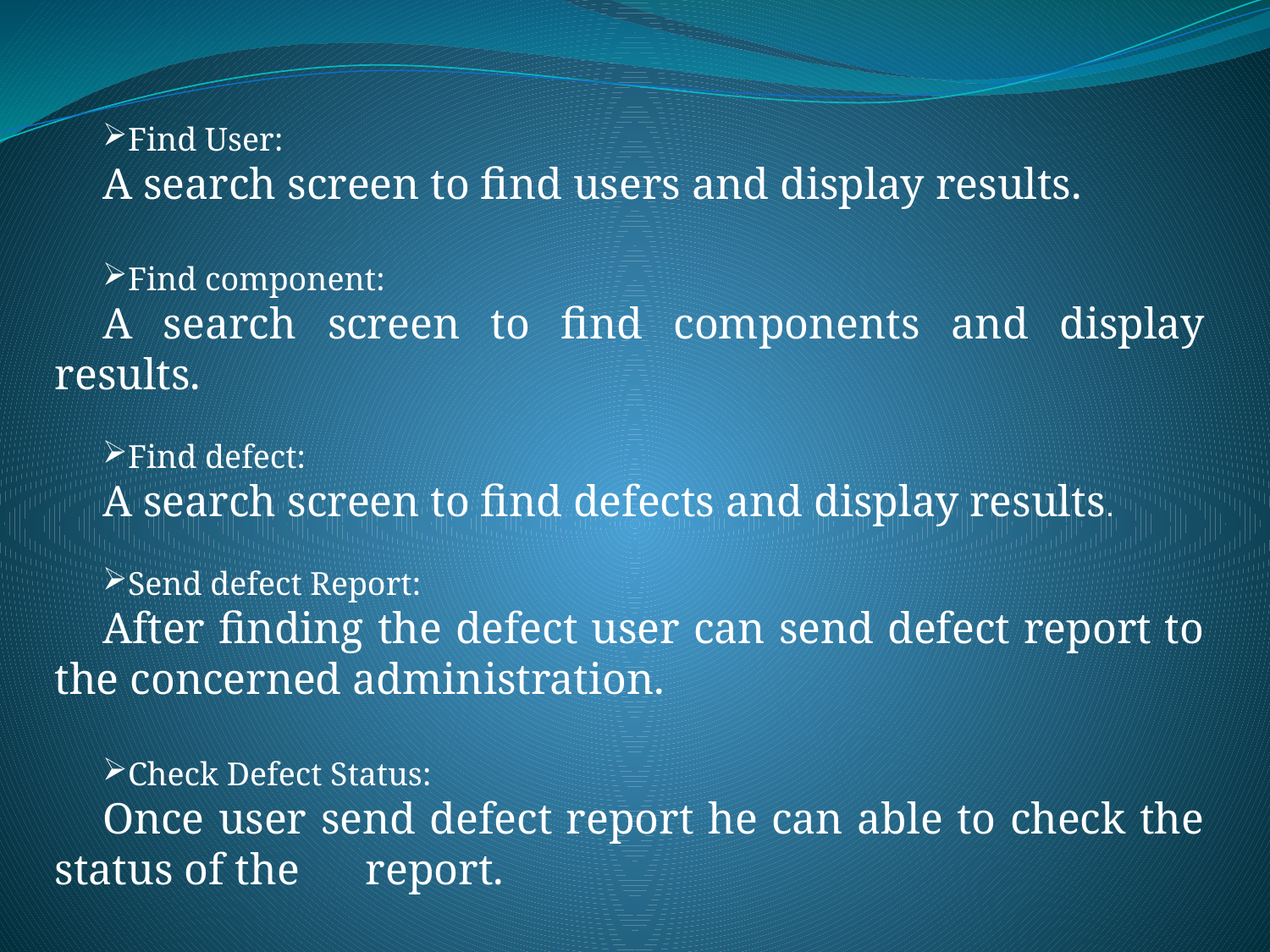

Find User:
A search screen to find users and display results.

Find component:
A search screen to find components and display results.

Find defect:
A search screen to find defects and display results.

Send defect Report:
After finding the defect user can send defect report to the concerned administration.

Check Defect Status:
Once user send defect report he can able to check the status of the      report.